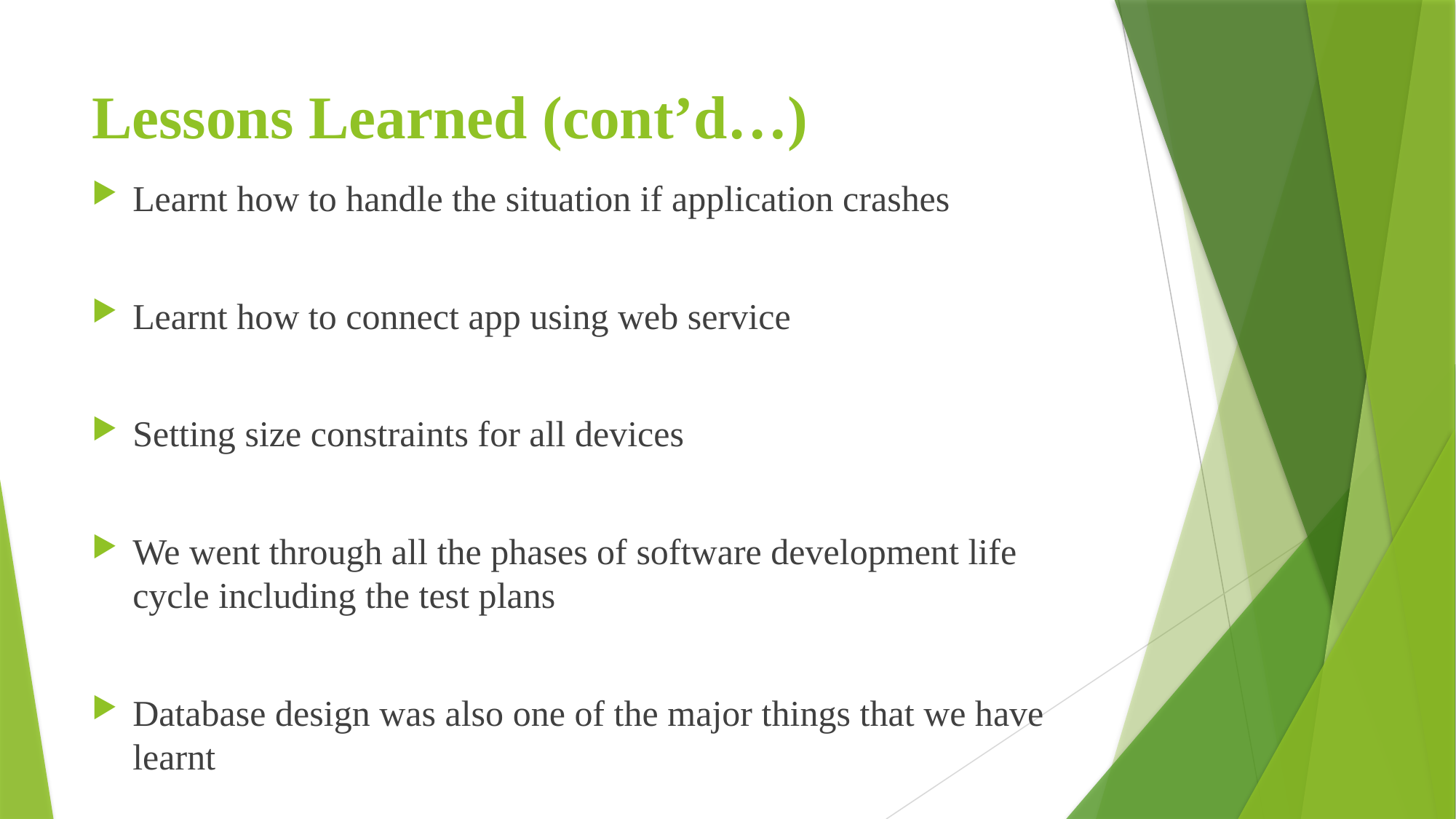

# Lessons Learned (cont’d…)
Learnt how to handle the situation if application crashes

Learnt how to connect app using web service

Setting size constraints for all devices

We went through all the phases of software development life cycle including the test plans

Database design was also one of the major things that we have learnt